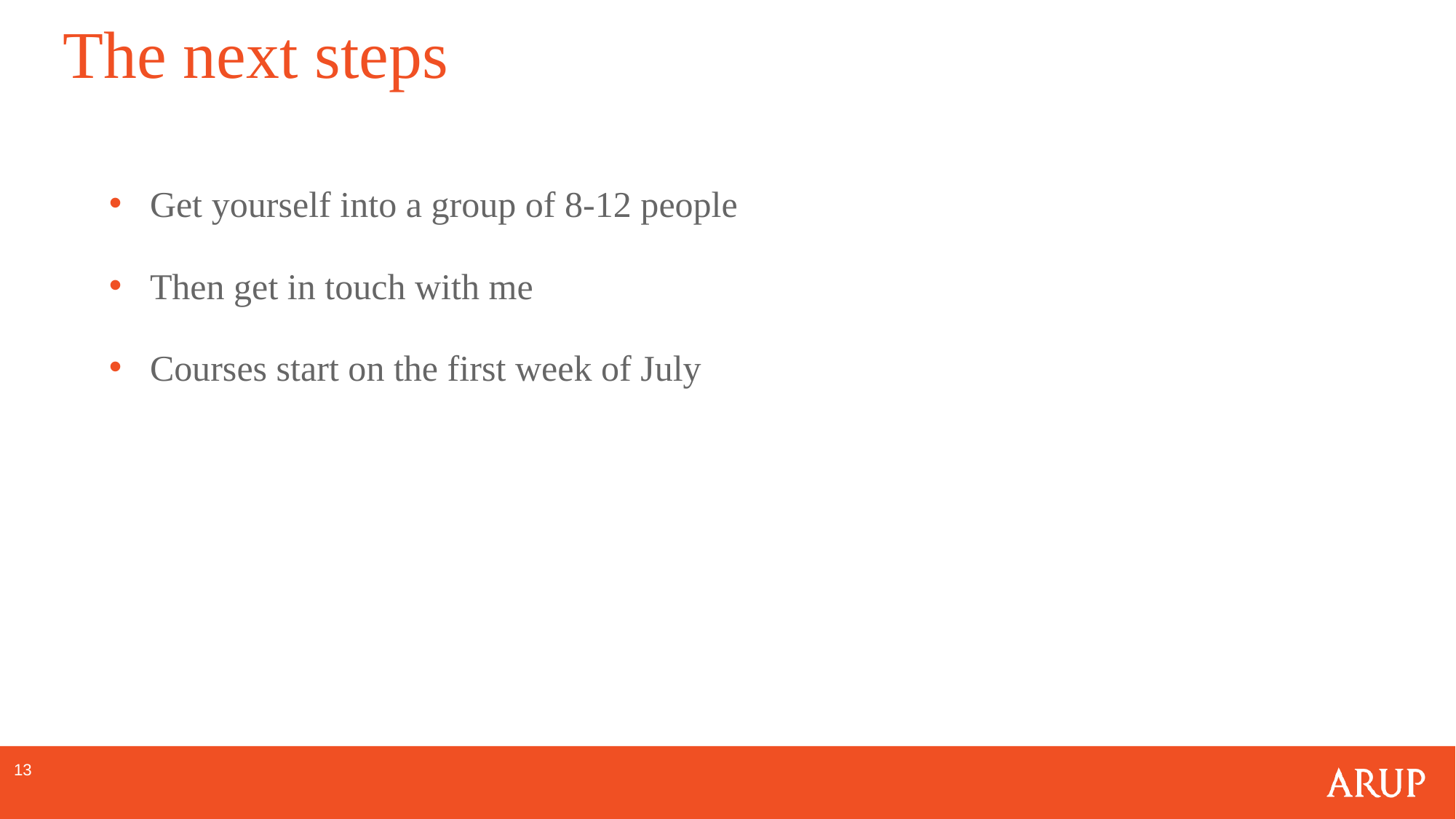

# The next steps
Get yourself into a group of 8-12 people
Then get in touch with me
Courses start on the first week of July